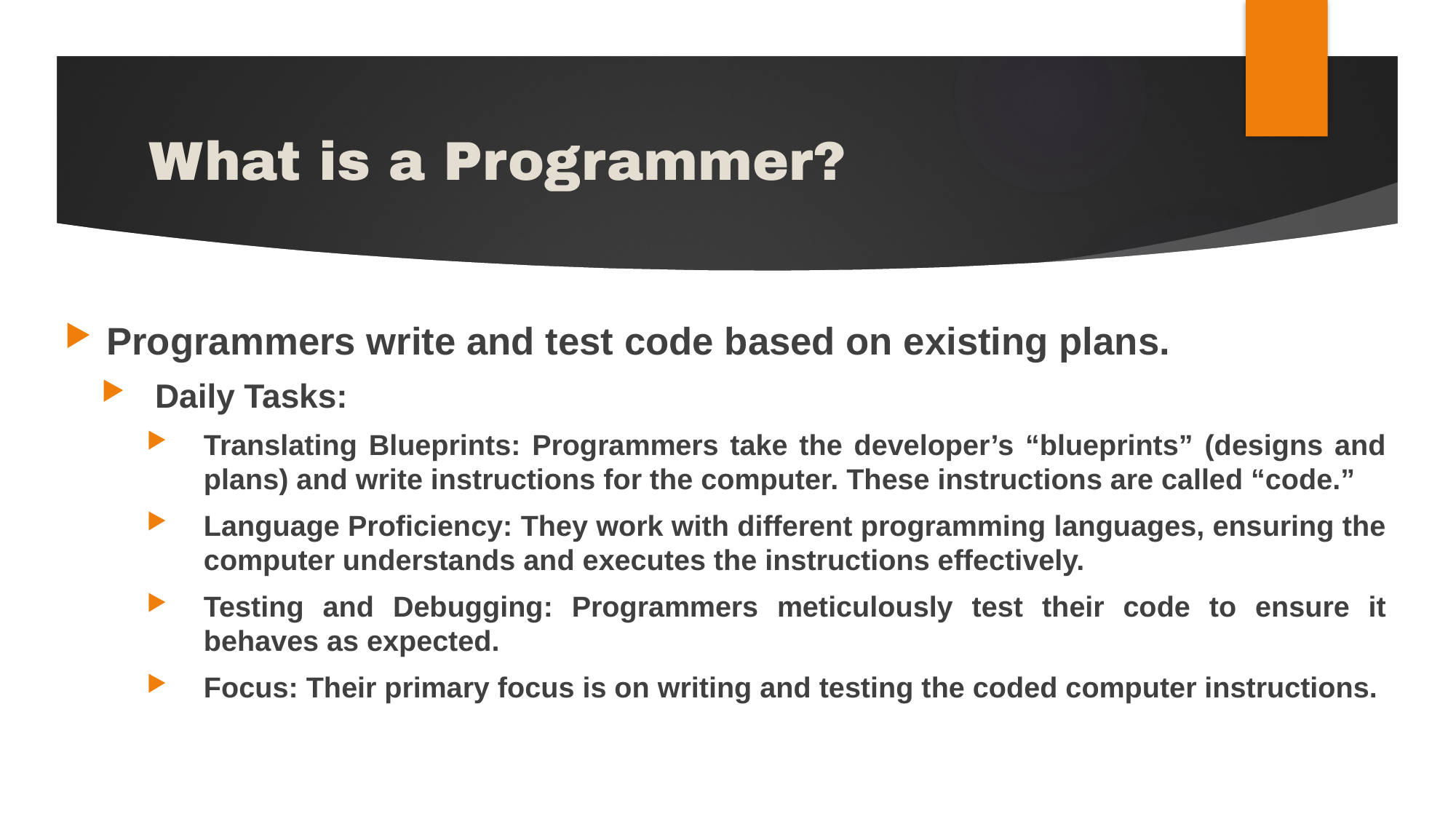

# What is a Programmer?
Programmers write and test code based on existing plans.
Daily Tasks:
Translating Blueprints: Programmers take the developer’s “blueprints” (designs and plans) and write instructions for the computer. These instructions are called “code.”
Language Proficiency: They work with different programming languages, ensuring the computer understands and executes the instructions effectively.
Testing and Debugging: Programmers meticulously test their code to ensure it behaves as expected.
Focus: Their primary focus is on writing and testing the coded computer instructions.